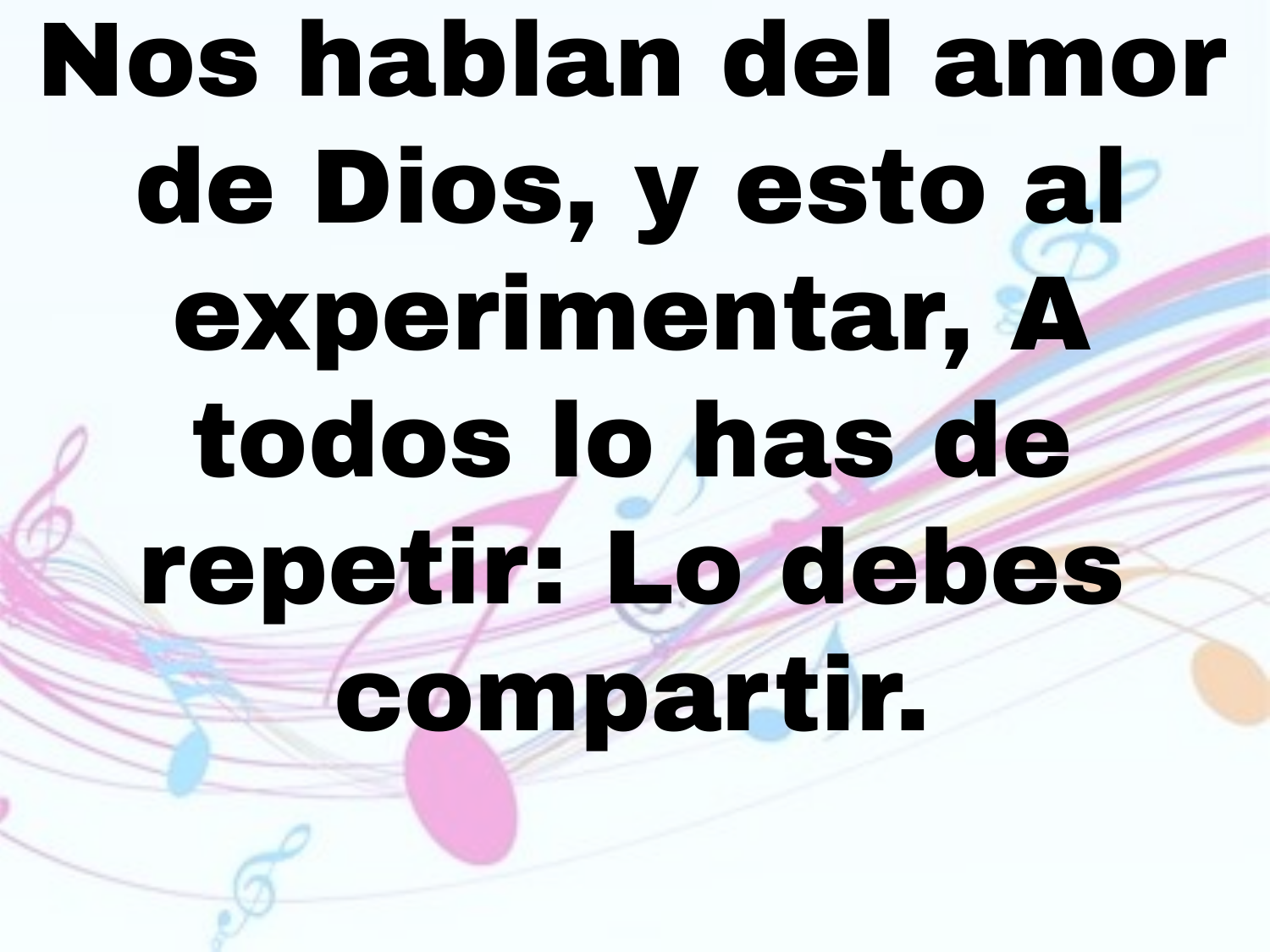

Nos hablan del amor de Dios, y esto al experimentar, A todos lo has de repetir: Lo debes compartir.